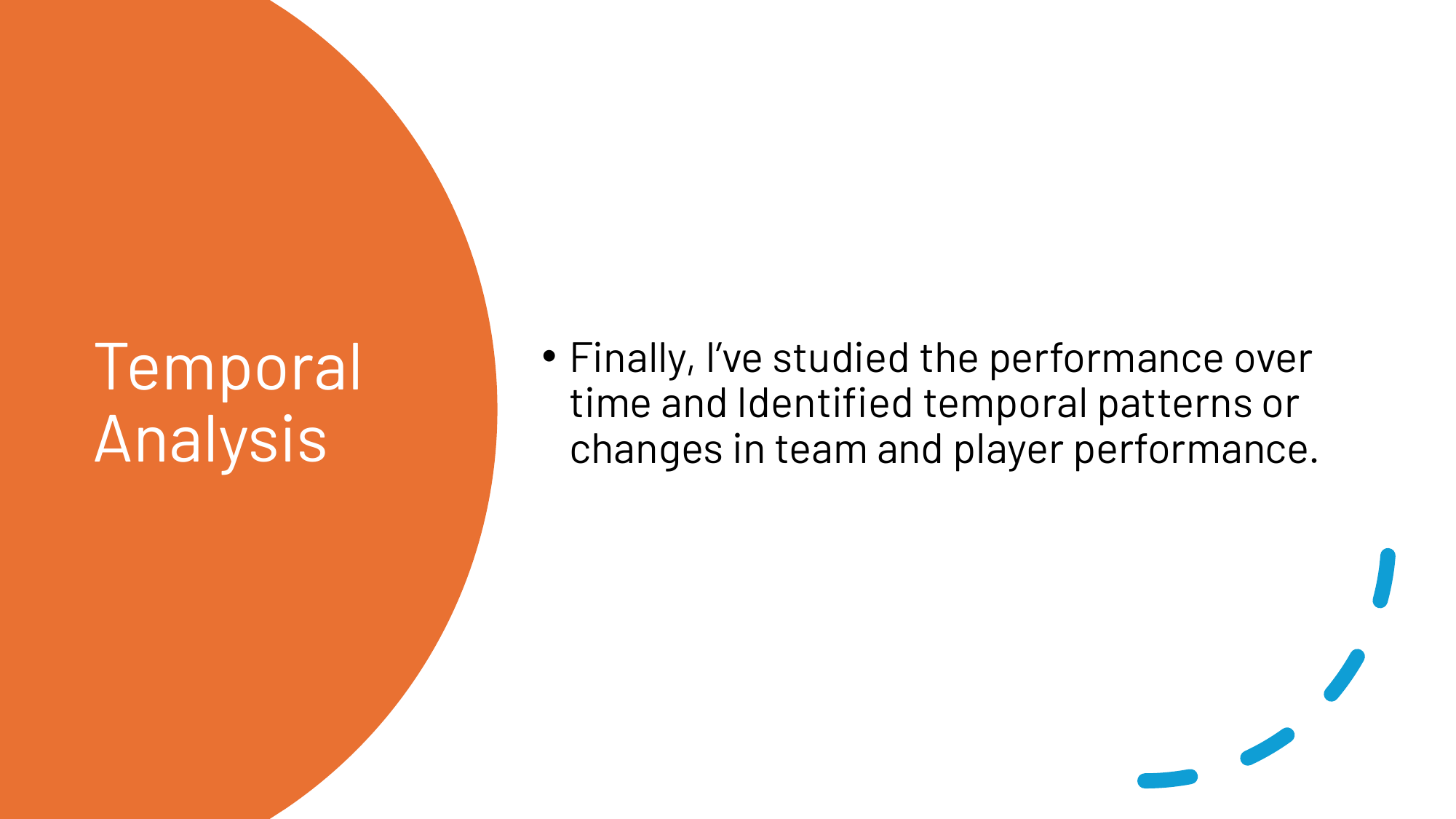

Finally, I’ve studied the performance over time and Identified temporal patterns or changes in team and player performance.
# Temporal Analysis